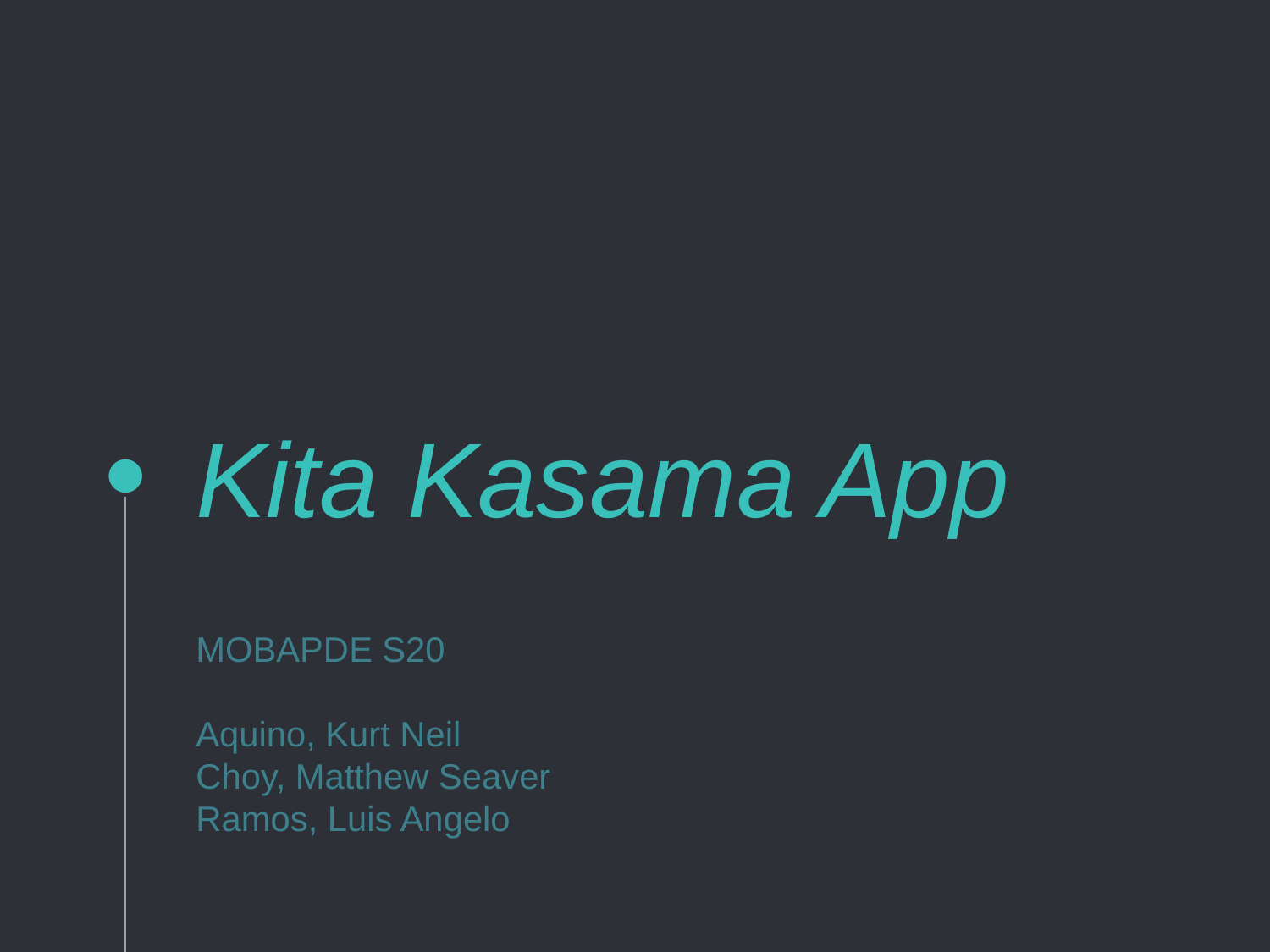

# Kita Kasama App
MOBAPDE S20

Aquino, Kurt Neil
Choy, Matthew Seaver
Ramos, Luis Angelo